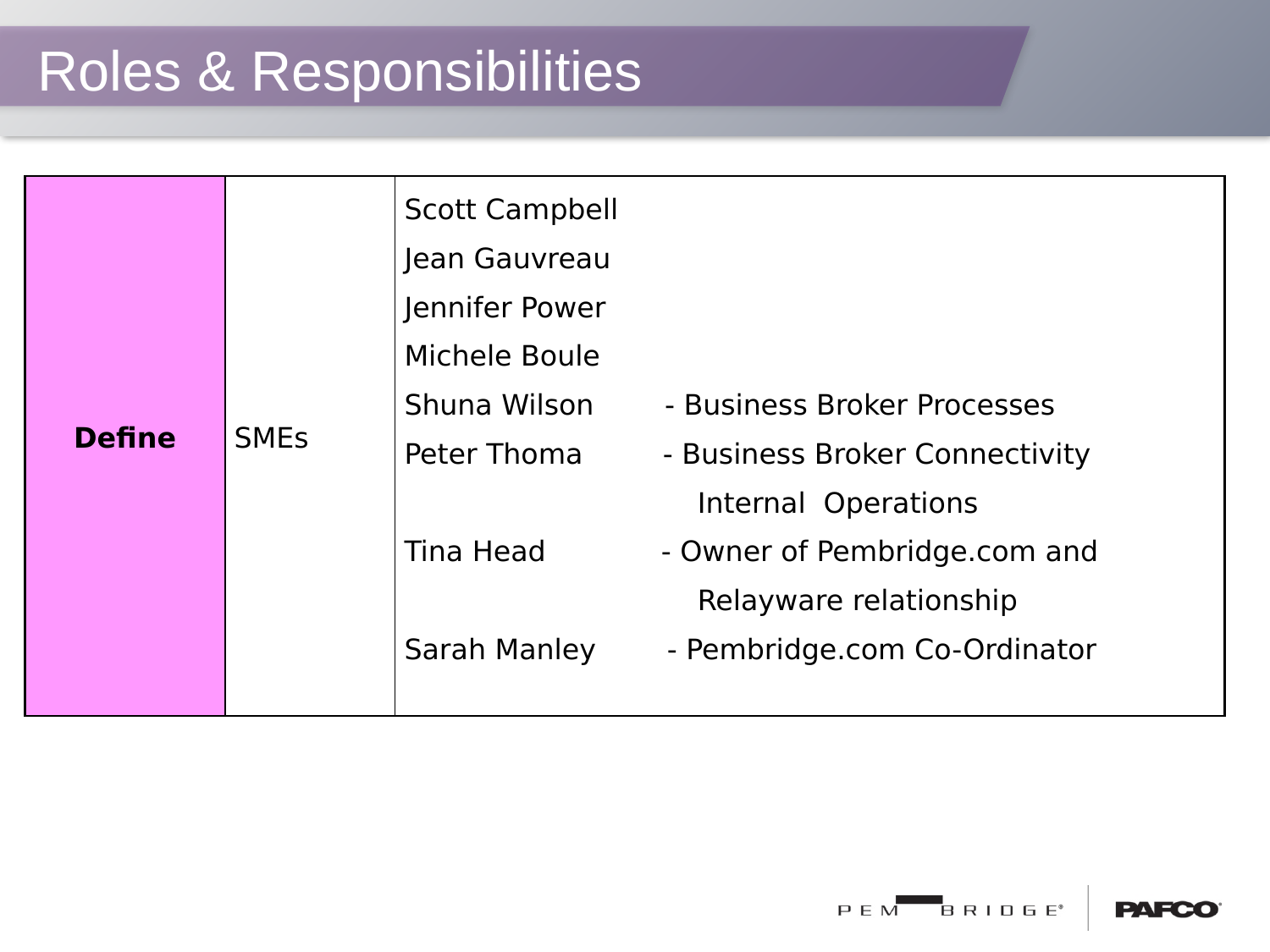

# Roles & Responsibilities
| Define | SMEs | Scott Campbell Jean Gauvreau Jennifer Power Michele Boule Shuna Wilson - Business Broker Processes Peter Thoma - Business Broker Connectivity Internal Operations Tina Head - Owner of Pembridge.com and Relayware relationship Sarah Manley - Pembridge.com Co-Ordinator |
| --- | --- | --- |